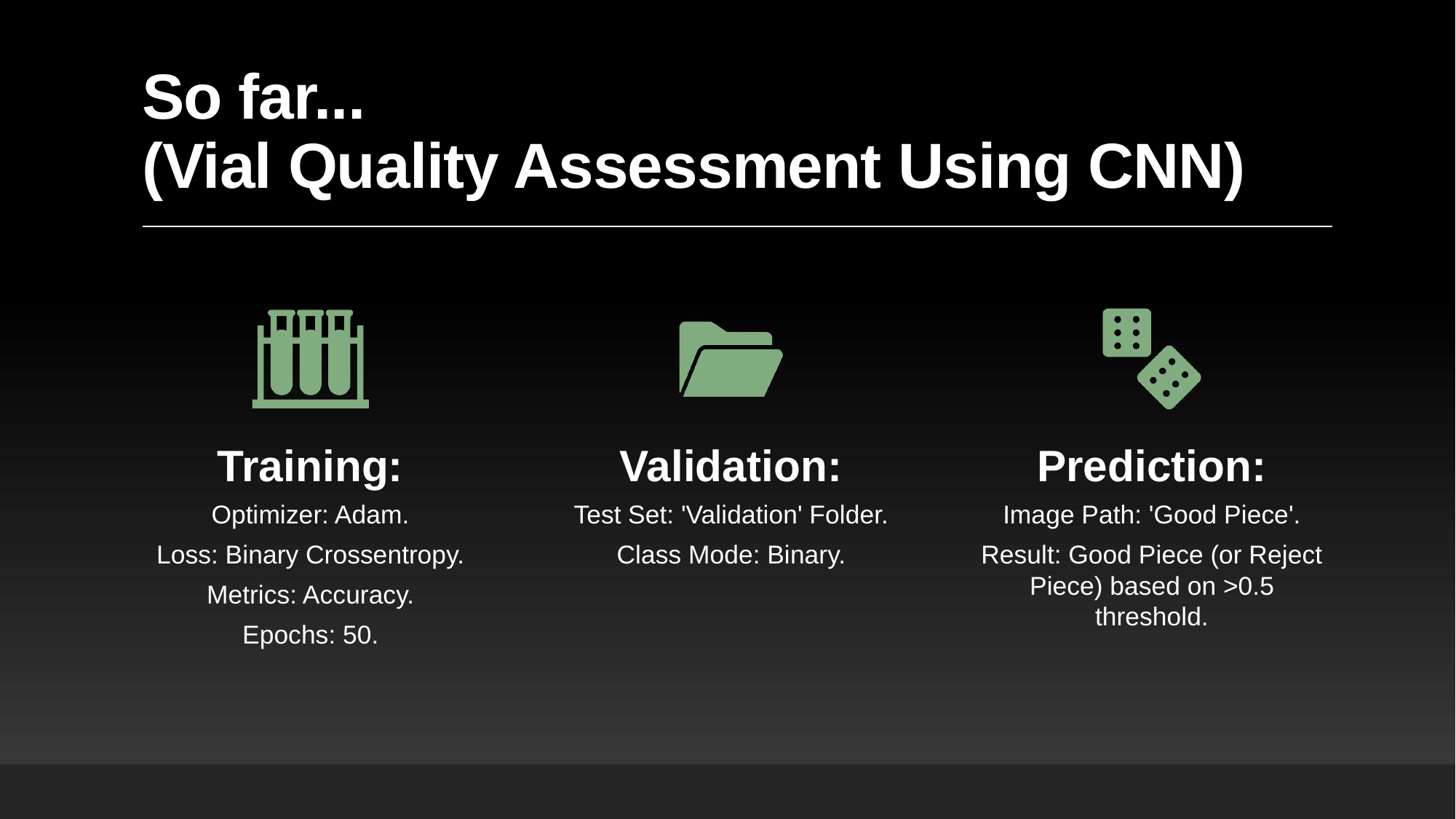

# So far... (Vial Quality Assessment Using CNN)
Training:
Optimizer: Adam.
Loss: Binary Crossentropy.
Metrics: Accuracy.
Epochs: 50.
Validation:
Test Set: 'Validation' Folder.
Class Mode: Binary.
Prediction:
Image Path: 'Good Piece'.
Result: Good Piece (or Reject Piece) based on >0.5 threshold.